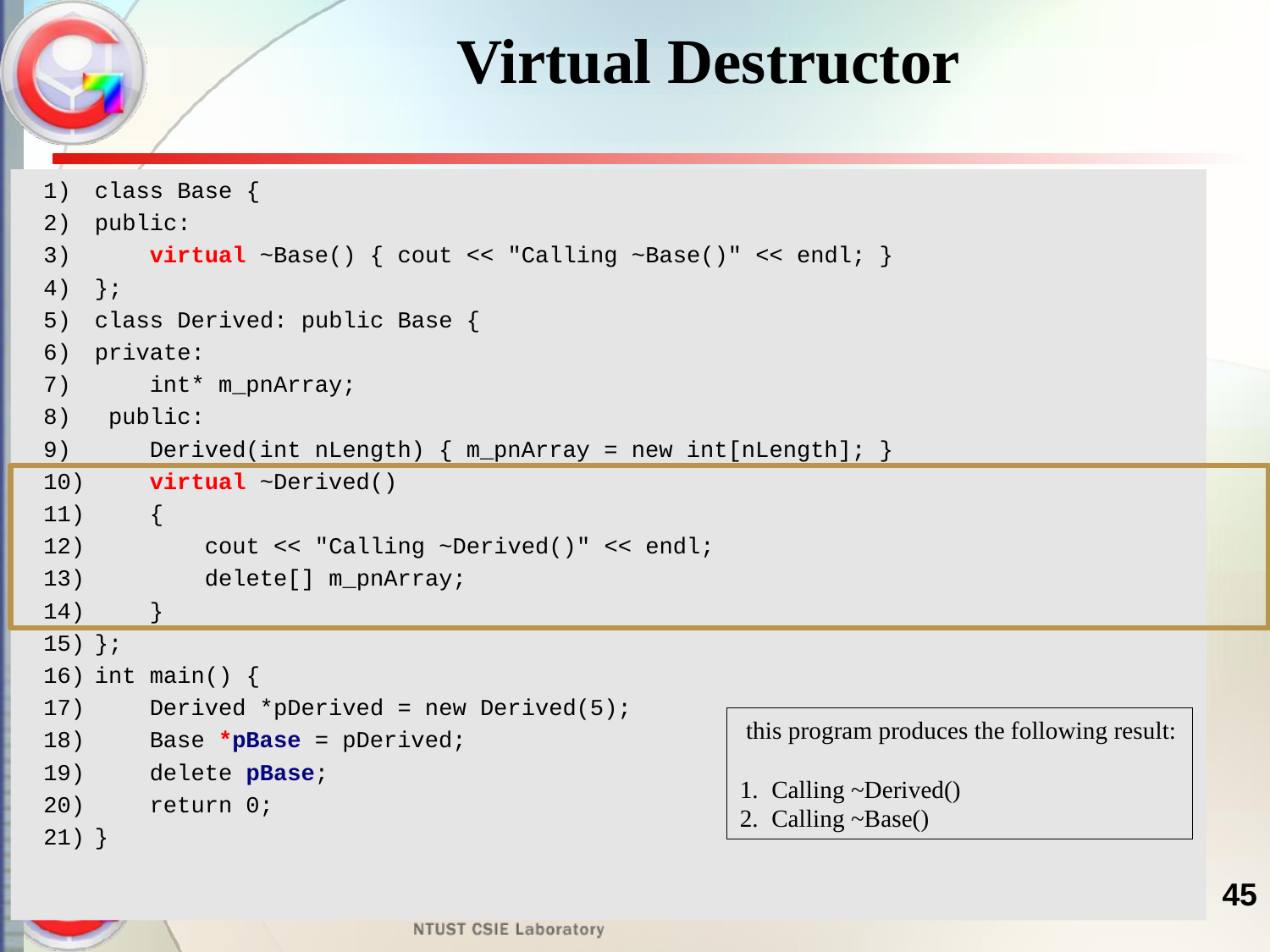

# Virtual Destructor
class Base {
public:
    virtual ~Base() { cout << "Calling ~Base()" << endl; }
};
class Derived: public Base {
private:
    int* m_pnArray;
 public:
    Derived(int nLength) { m_pnArray = new int[nLength]; }
    virtual ~Derived()
    {
        cout << "Calling ~Derived()" << endl;
        delete[] m_pnArray;
    }
};
int main() {
    Derived *pDerived = new Derived(5);
    Base *pBase = pDerived;
    delete pBase;
    return 0;
}

 this program produces the following result:

Calling ~Derived()
Calling ~Base()
45